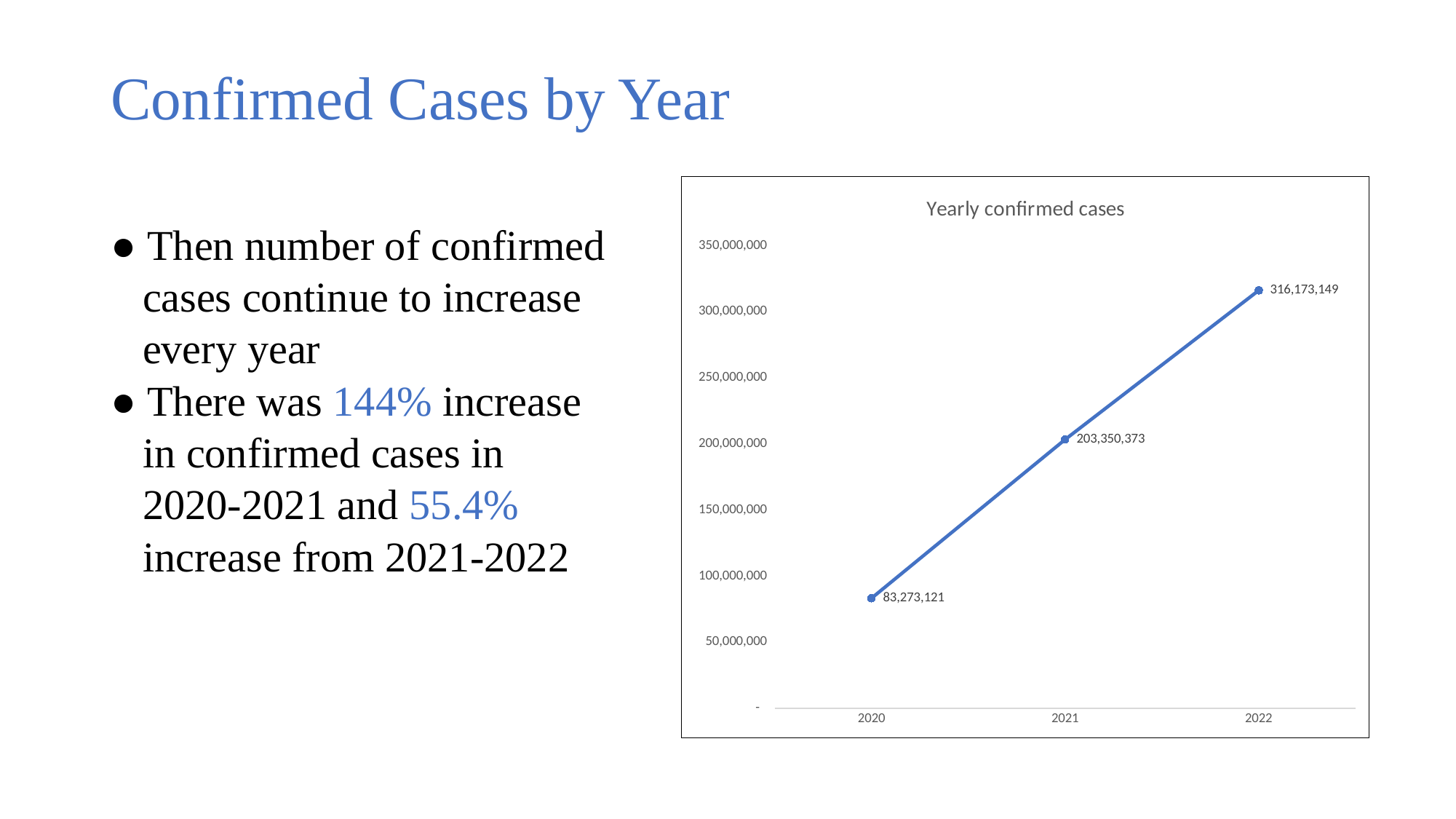

# Confirmed Cases by Year

### Chart: Yearly confirmed cases

| Category |  |
|---|---|
| 2020 | 83273121.0 |
| 2021 | 203350373.0 |
| 2022 | 316173149.0 |
● Then number of confirmed
   cases continue to increase
   every year
● There was 144% increase
   in confirmed cases in
   2020-2021 and 55.4%
   increase from 2021-2022